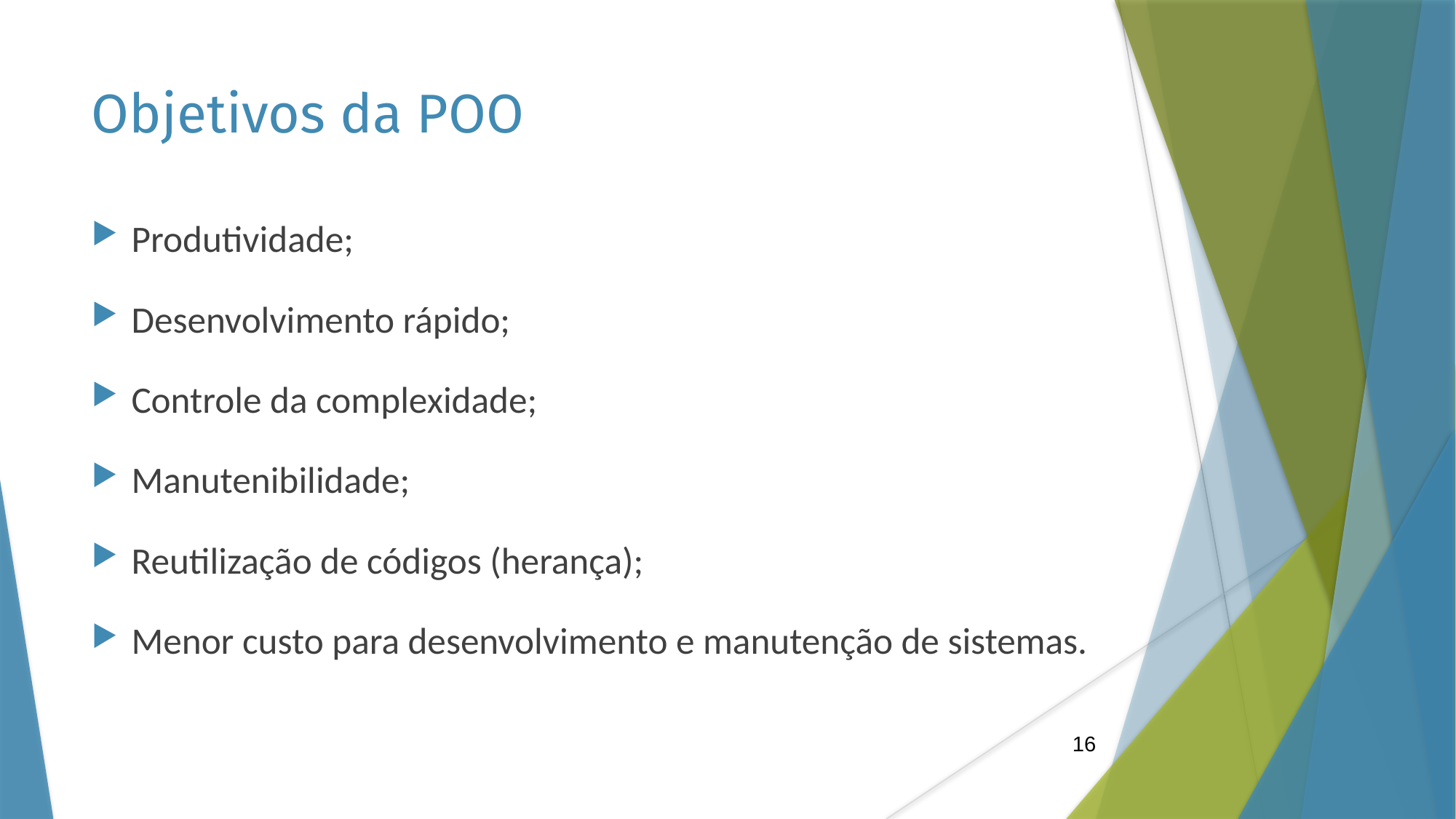

Objetivos da POO
Produtividade;
Desenvolvimento rápido;
Controle da complexidade;
Manutenibilidade;
Reutilização de códigos (herança);
Menor custo para desenvolvimento e manutenção de sistemas.
16